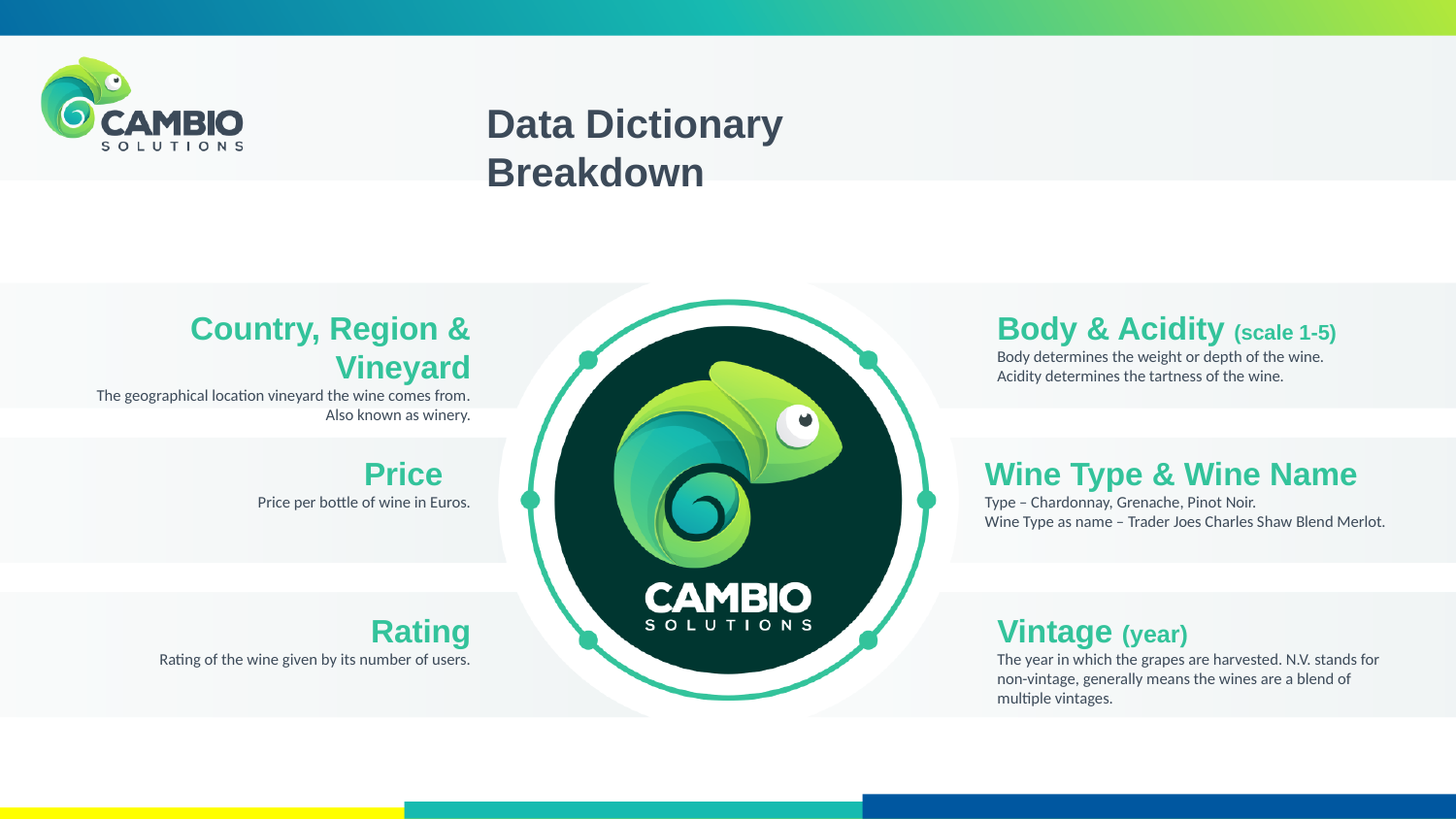

Data Dictionary Breakdown
Country, Region & Vineyard
The geographical location vineyard the wine comes from. Also known as winery.
Body & Acidity (scale 1-5)
Body determines the weight or depth of the wine.
Acidity determines the tartness of the wine.
Price
Price per bottle of wine in Euros.
Wine Type & Wine Name
Type – Chardonnay, Grenache, Pinot Noir.
Wine Type as name – Trader Joes Charles Shaw Blend Merlot.
Rating
Rating of the wine given by its number of users.
Vintage (year)
The year in which the grapes are harvested. N.V. stands for non-vintage, generally means the wines are a blend of multiple vintages.